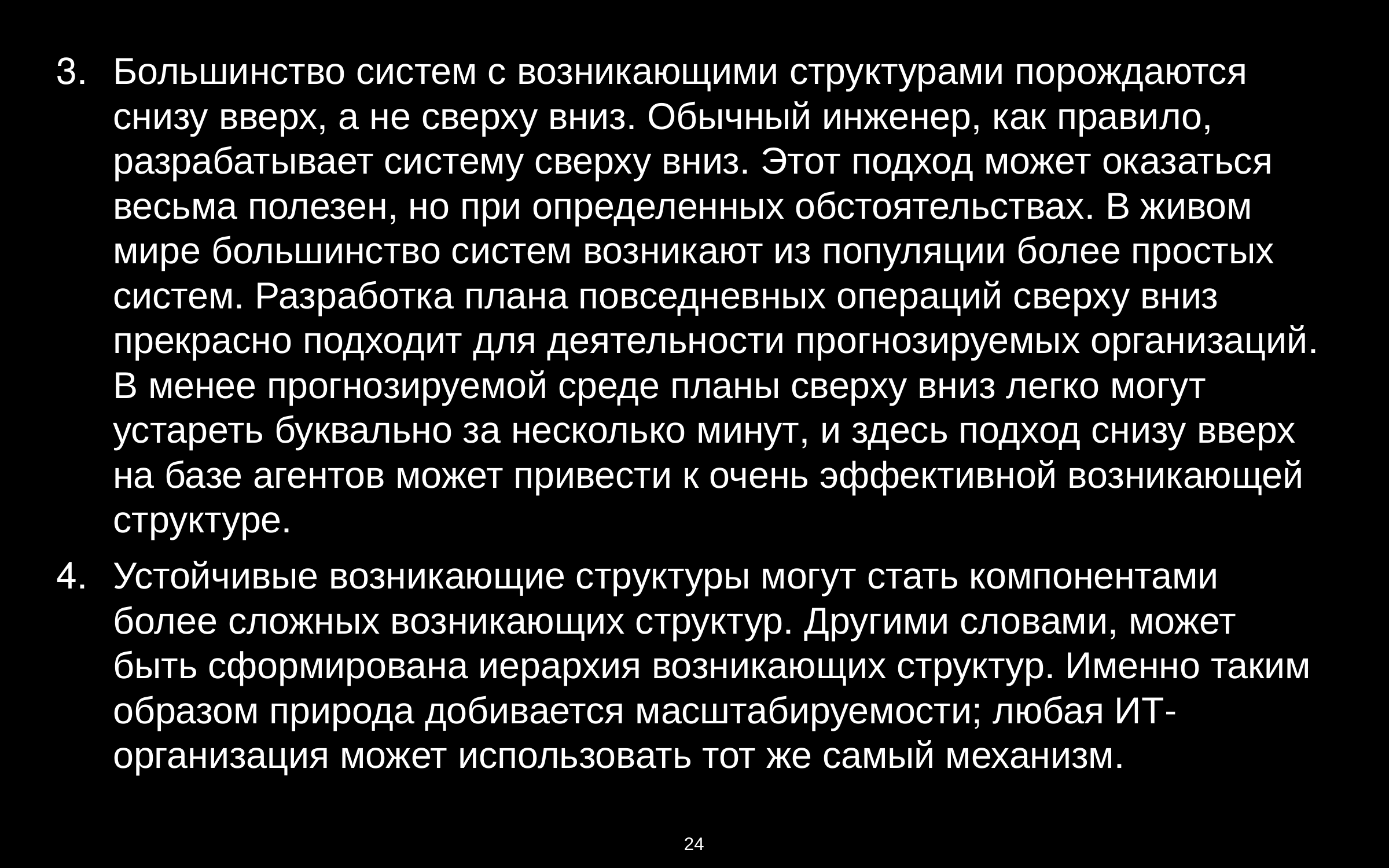

Большинство систем с возникающими структурами порождаются снизу вверх, а не сверху вниз. Обычный инженер, как правило, разрабатывает систему сверху вниз. Этот подход может оказаться весьма полезен, но при определенных обстоятельствах. В живом мире большинство систем возникают из популяции более простых систем. Разработка плана повседневных операций сверху вниз прекрасно подходит для деятельности прогнозируемых организаций. В менее прогнозируемой среде планы сверху вниз легко могут устареть буквально за несколько минут, и здесь подход снизу вверх на базе агентов может привести к очень эффективной возникающей структуре.
Устойчивые возникающие структуры могут стать компонентами более сложных возникающих структур. Другими словами, может быть сформирована иерархия возникающих структур. Именно таким образом природа добивается масштабируемости; любая ИТ-организация может использовать тот же самый механизм.
24